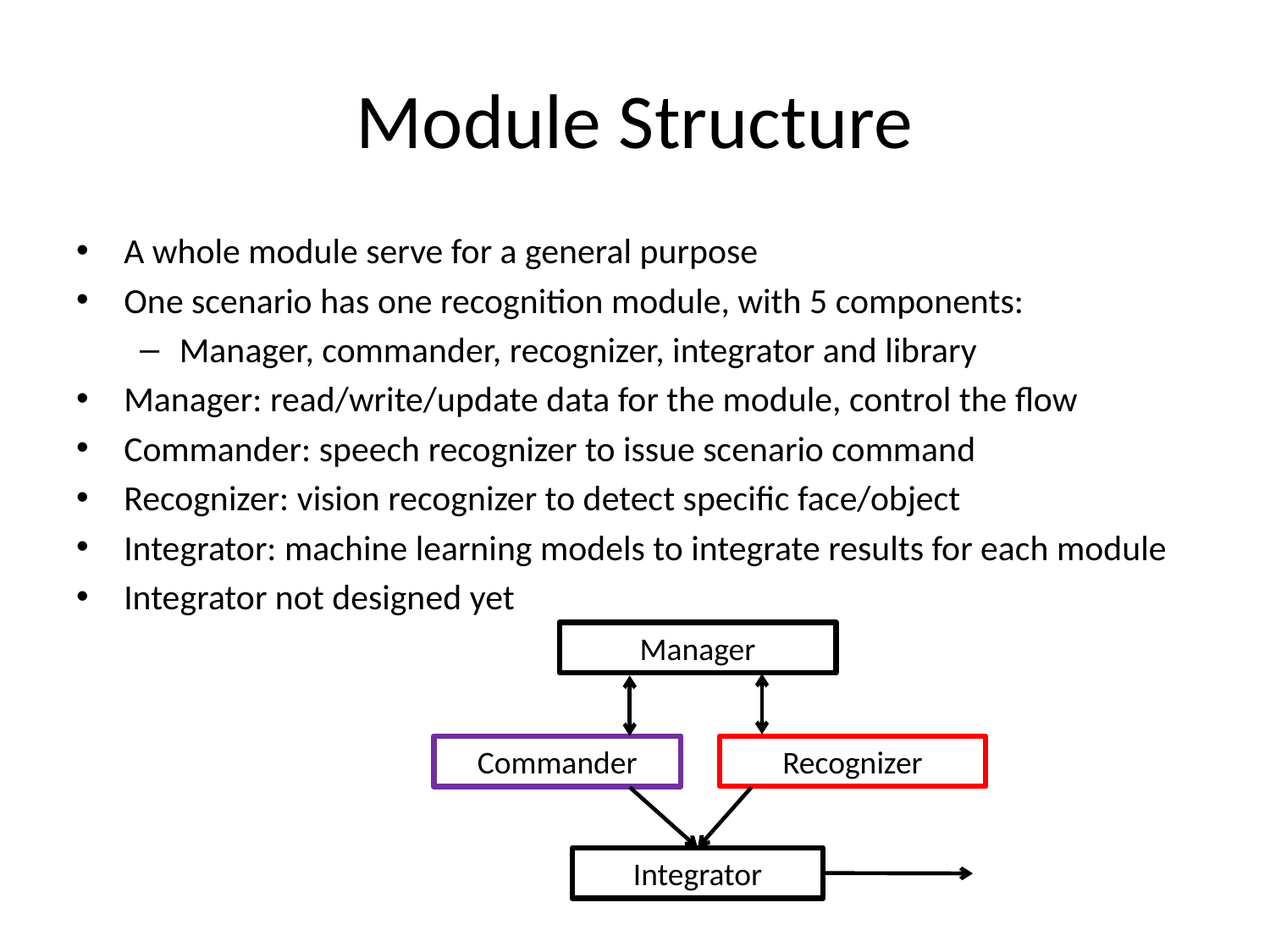

# Module Structure
A whole module serve for a general purpose
One scenario has one recognition module, with 5 components:
Manager, commander, recognizer, integrator and library
Manager: read/write/update data for the module, control the flow
Commander: speech recognizer to issue scenario command
Recognizer: vision recognizer to detect specific face/object
Integrator: machine learning models to integrate results for each module
Integrator not designed yet
Manager
Recognizer
Commander
Integrator